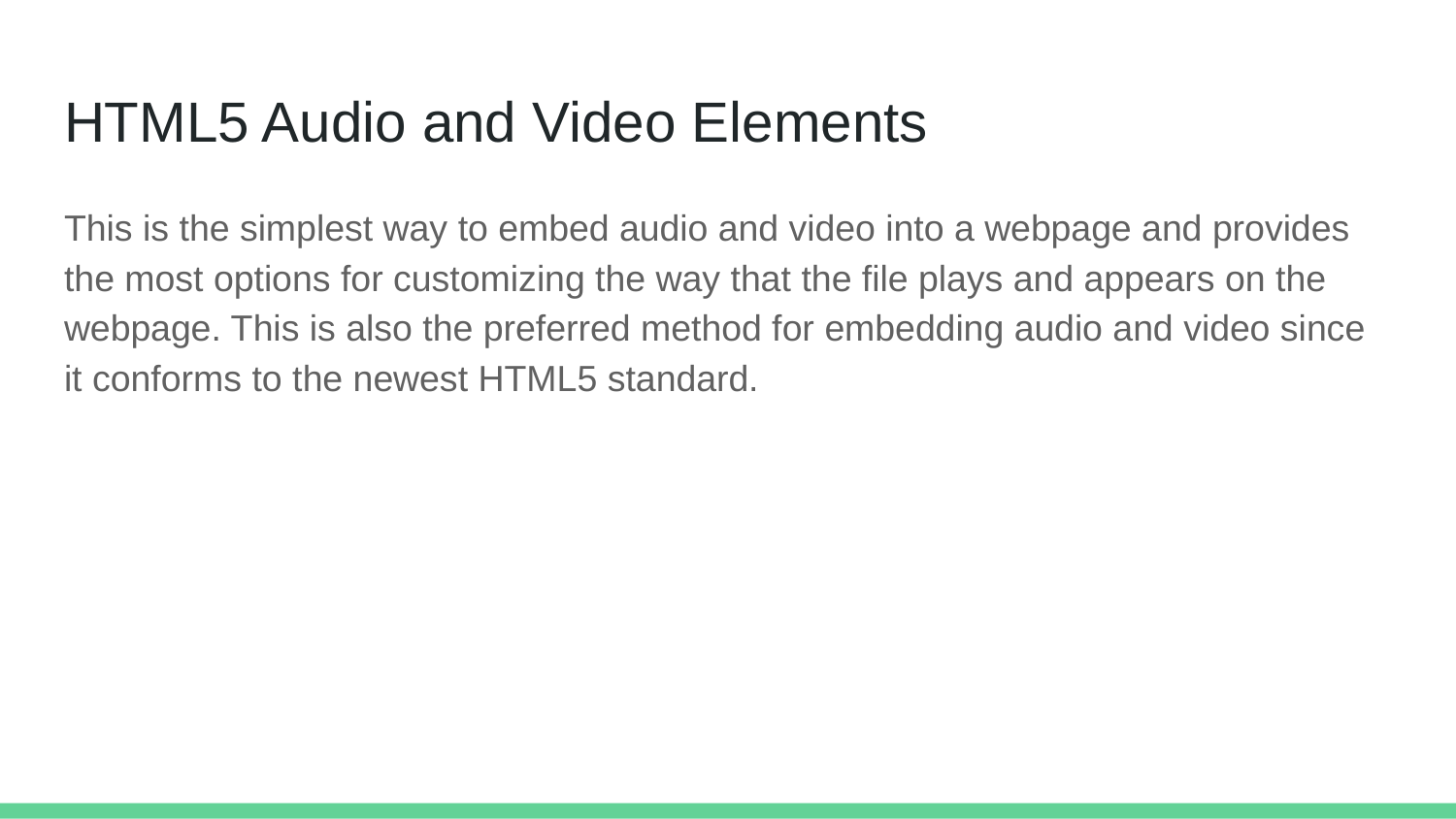

# HTML5 Audio and Video Elements
This is the simplest way to embed audio and video into a webpage and provides the most options for customizing the way that the file plays and appears on the webpage. This is also the preferred method for embedding audio and video since it conforms to the newest HTML5 standard.